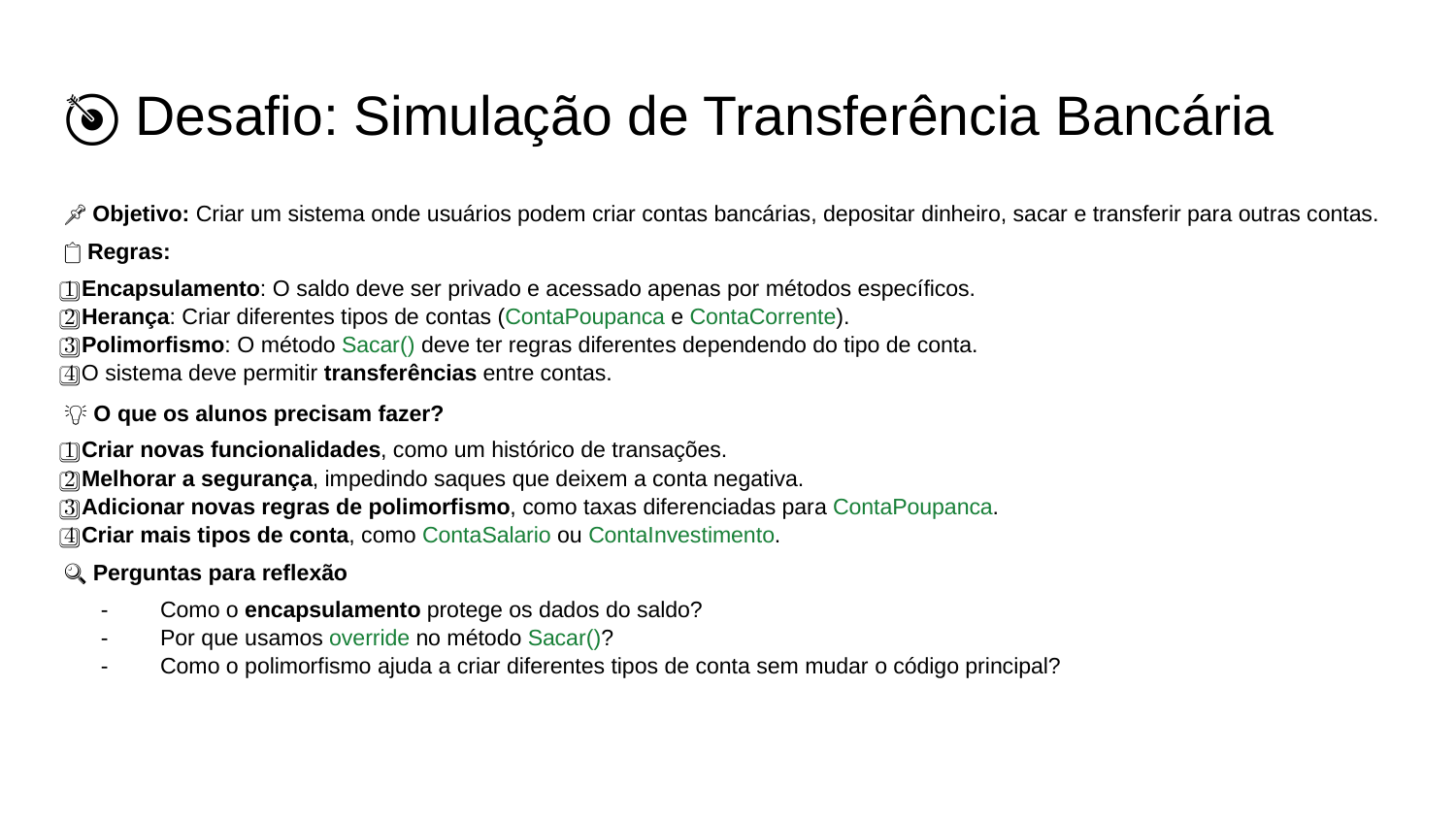

# 🎯 Desafio: Simulação de Transferência Bancária
📌 Objetivo: Criar um sistema onde usuários podem criar contas bancárias, depositar dinheiro, sacar e transferir para outras contas.
📋 Regras:
1️⃣ Encapsulamento: O saldo deve ser privado e acessado apenas por métodos específicos.
2️⃣ Herança: Criar diferentes tipos de contas (ContaPoupanca e ContaCorrente).
3️⃣ Polimorfismo: O método Sacar() deve ter regras diferentes dependendo do tipo de conta.
4️⃣ O sistema deve permitir transferências entre contas.
💡 O que os alunos precisam fazer?
1️⃣ Criar novas funcionalidades, como um histórico de transações.
2️⃣ Melhorar a segurança, impedindo saques que deixem a conta negativa.
3️⃣ Adicionar novas regras de polimorfismo, como taxas diferenciadas para ContaPoupanca.
4️⃣ Criar mais tipos de conta, como ContaSalario ou ContaInvestimento.
🔍 Perguntas para reflexão
Como o encapsulamento protege os dados do saldo?
Por que usamos override no método Sacar()?
Como o polimorfismo ajuda a criar diferentes tipos de conta sem mudar o código principal?